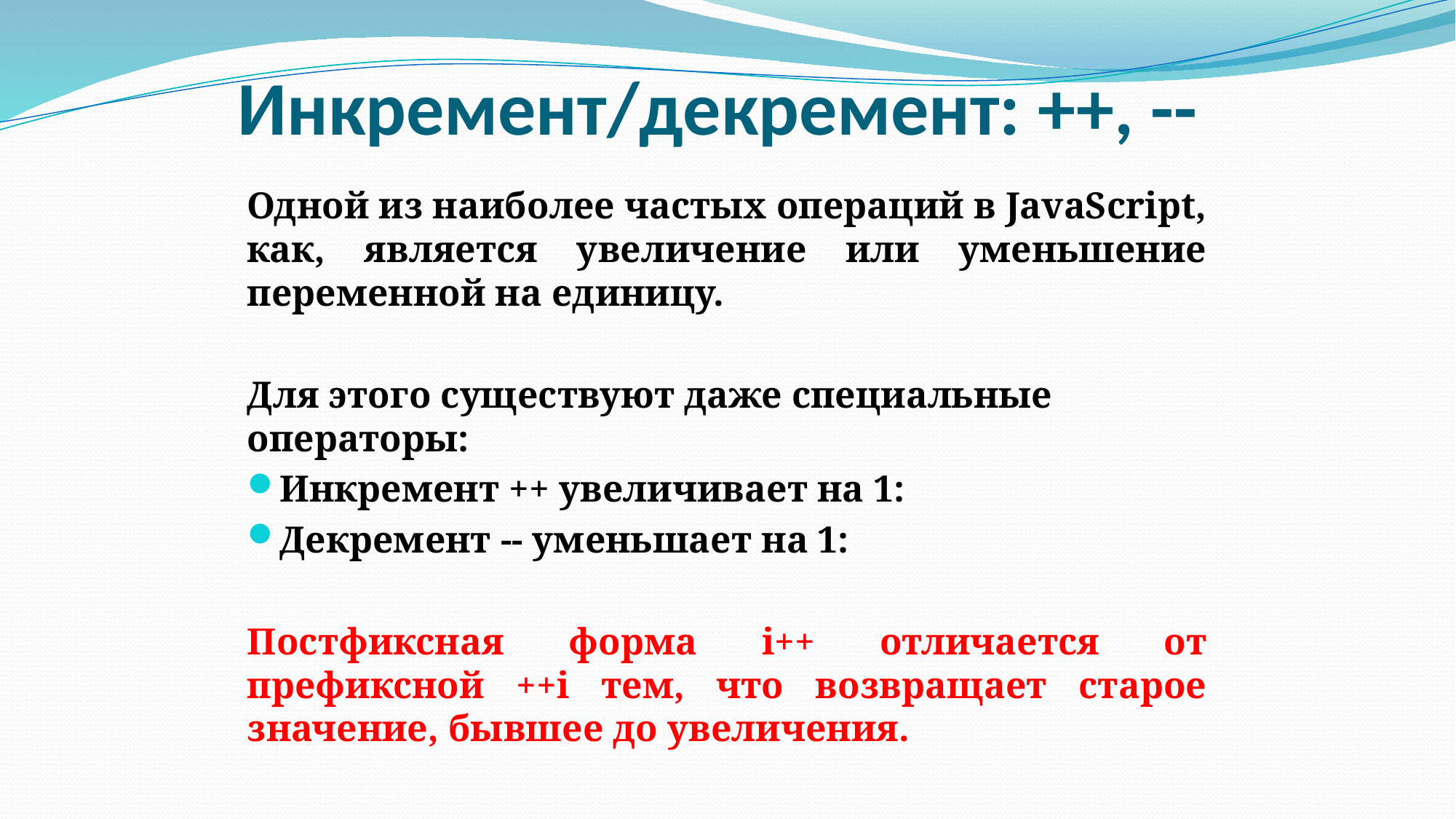

# Инкремент/декремент: ++, --
Одной из наиболее частых операций в JavaScript, как, является увеличение или уменьшение переменной на единицу.

Для этого существуют даже специальные операторы:
Инкремент ++ увеличивает на 1:
Декремент -- уменьшает на 1:

Постфиксная форма i++ отличается от префиксной ++i тем, что возвращает старое значение, бывшее до увеличения.